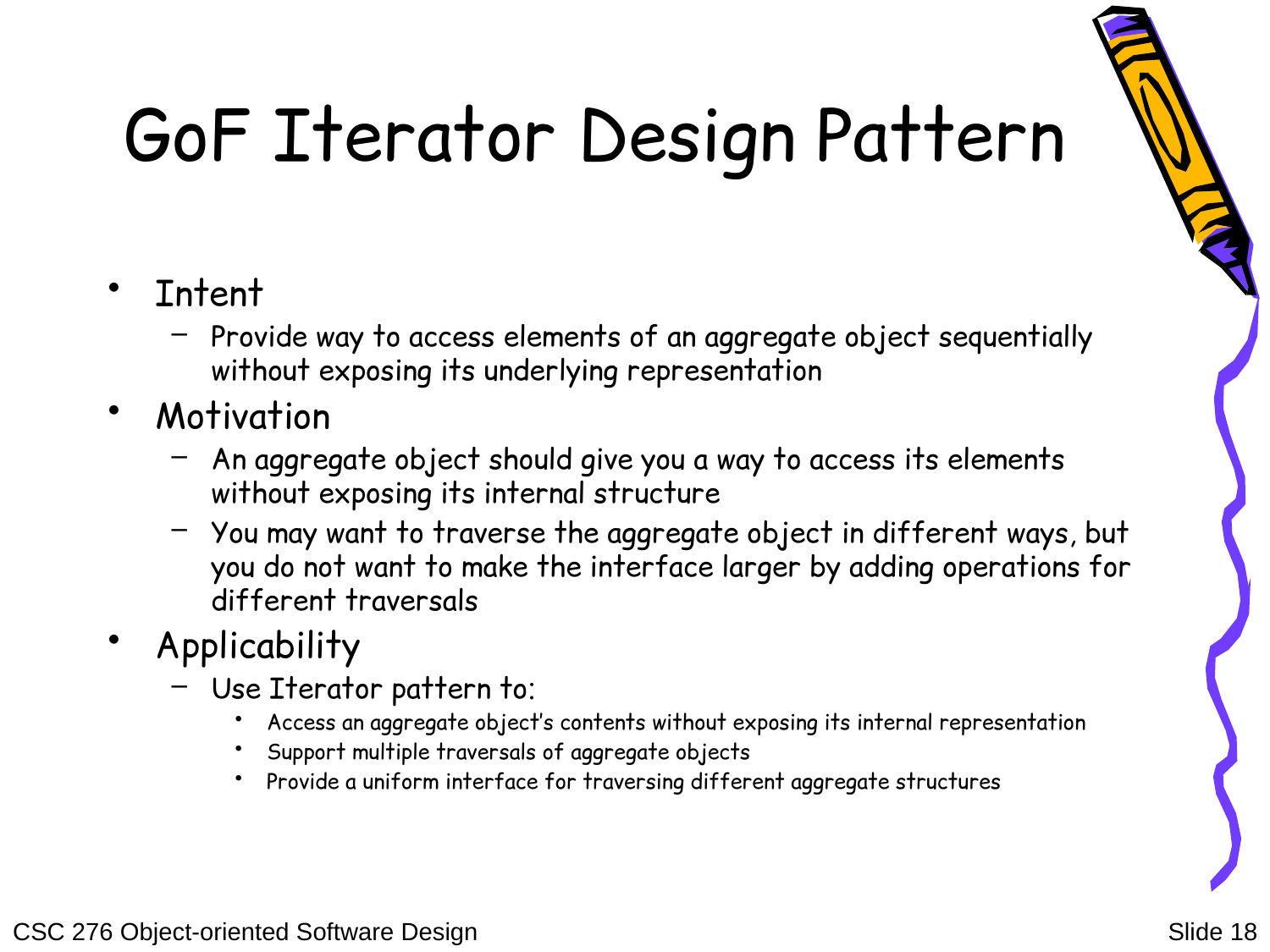

# GoF Iterator Design Pattern
Intent
Provide way to access elements of an aggregate object sequentially without exposing its underlying representation
Motivation
An aggregate object should give you a way to access its elements without exposing its internal structure
You may want to traverse the aggregate object in different ways, but you do not want to make the interface larger by adding operations for different traversals
Applicability
Use Iterator pattern to:
Access an aggregate object’s contents without exposing its internal representation
Support multiple traversals of aggregate objects
Provide a uniform interface for traversing different aggregate structures